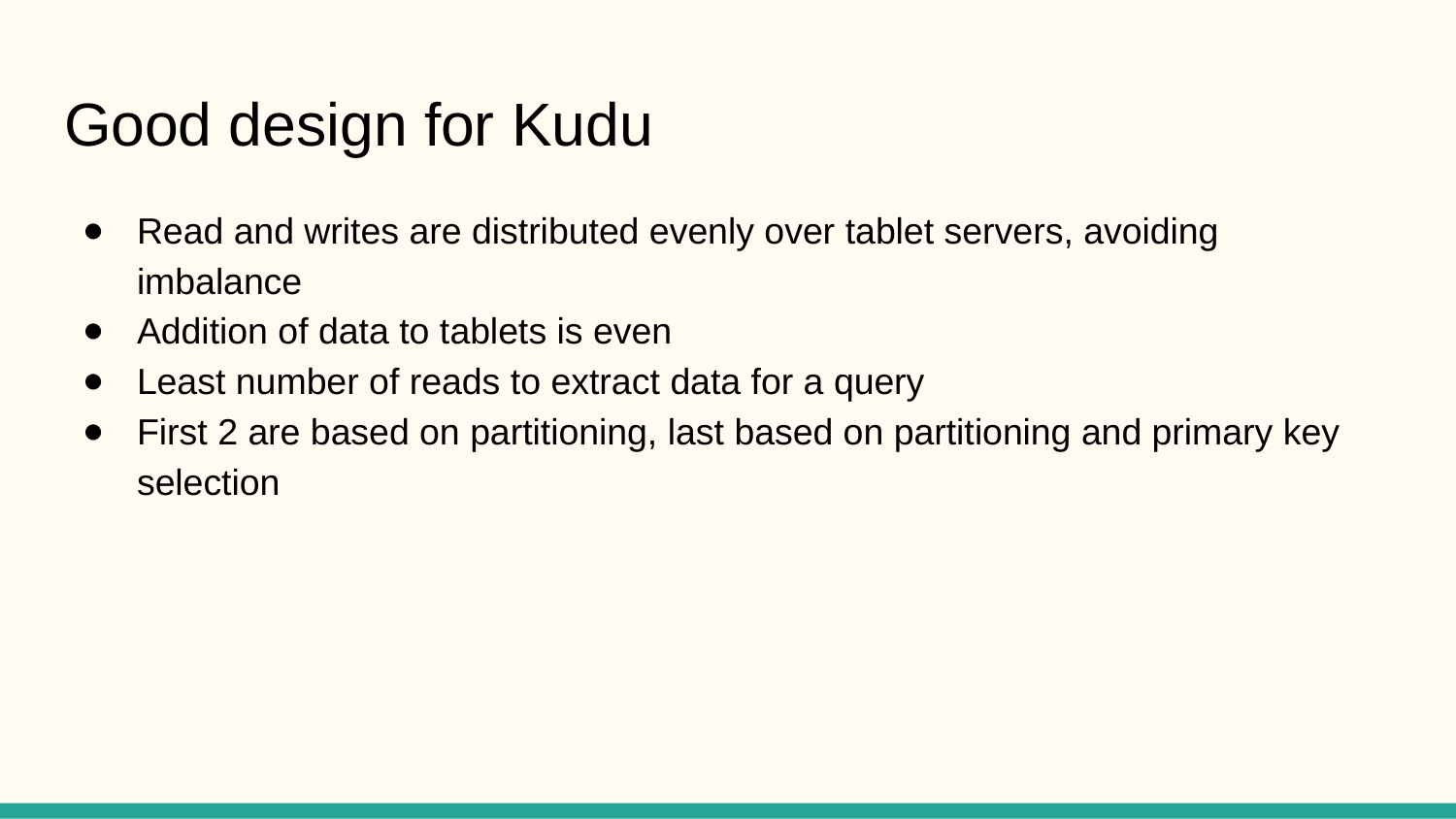

# Good design for Kudu
Read and writes are distributed evenly over tablet servers, avoiding imbalance
Addition of data to tablets is even
Least number of reads to extract data for a query
First 2 are based on partitioning, last based on partitioning and primary key selection